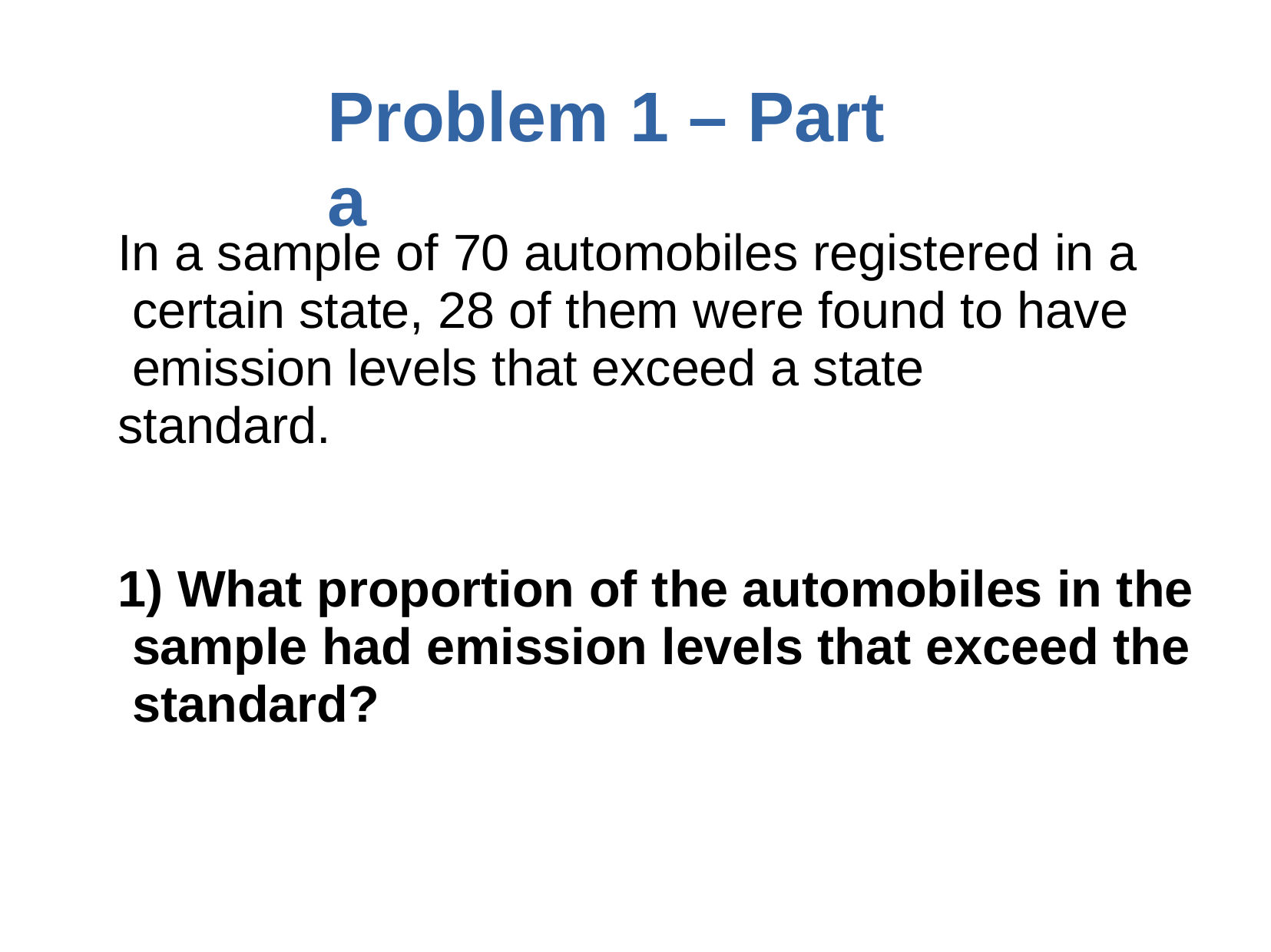

# Problem	1 – Part a
In a sample of 70 automobiles registered in a  certain state, 28 of them were found to have  emission levels that exceed a state standard.

1) What proportion of the automobiles in the  sample had emission levels that exceed the  standard?